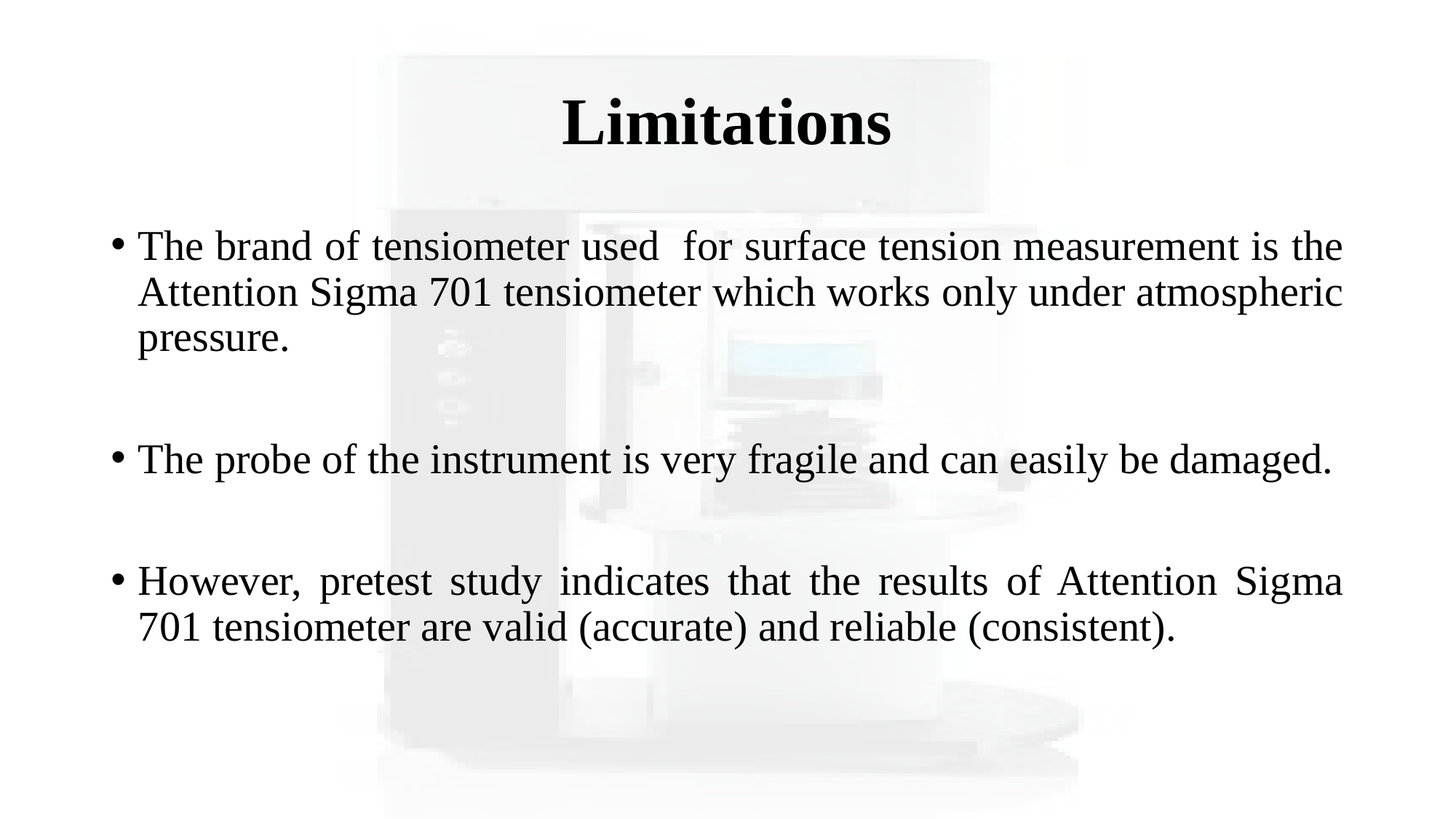

# Limitations
The brand of tensiometer used  for surface tension measurement is the Attention Sigma 701 tensiometer which works only under atmospheric pressure.

The probe of the instrument is very fragile and can easily be damaged.

However, pretest study indicates that the results of Attention Sigma 701 tensiometer are valid (accurate) and reliable (consistent).